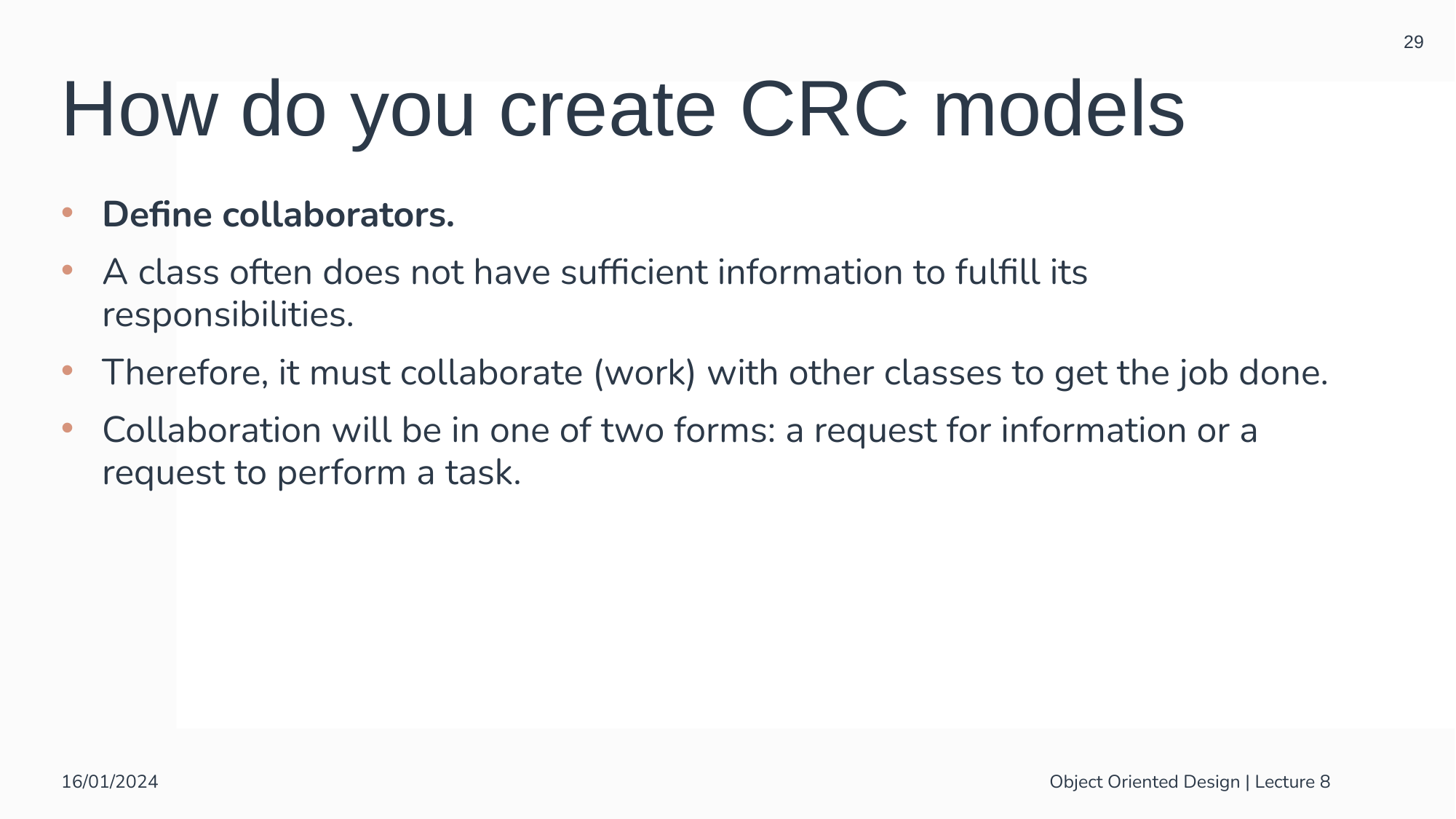

29
# How do you create CRC models
Define collaborators.
A class often does not have sufficient information to fulfill its responsibilities.
Therefore, it must collaborate (work) with other classes to get the job done.
Collaboration will be in one of two forms: a request for information or a request to perform a task.
16/01/2024
Object Oriented Design | Lecture 8